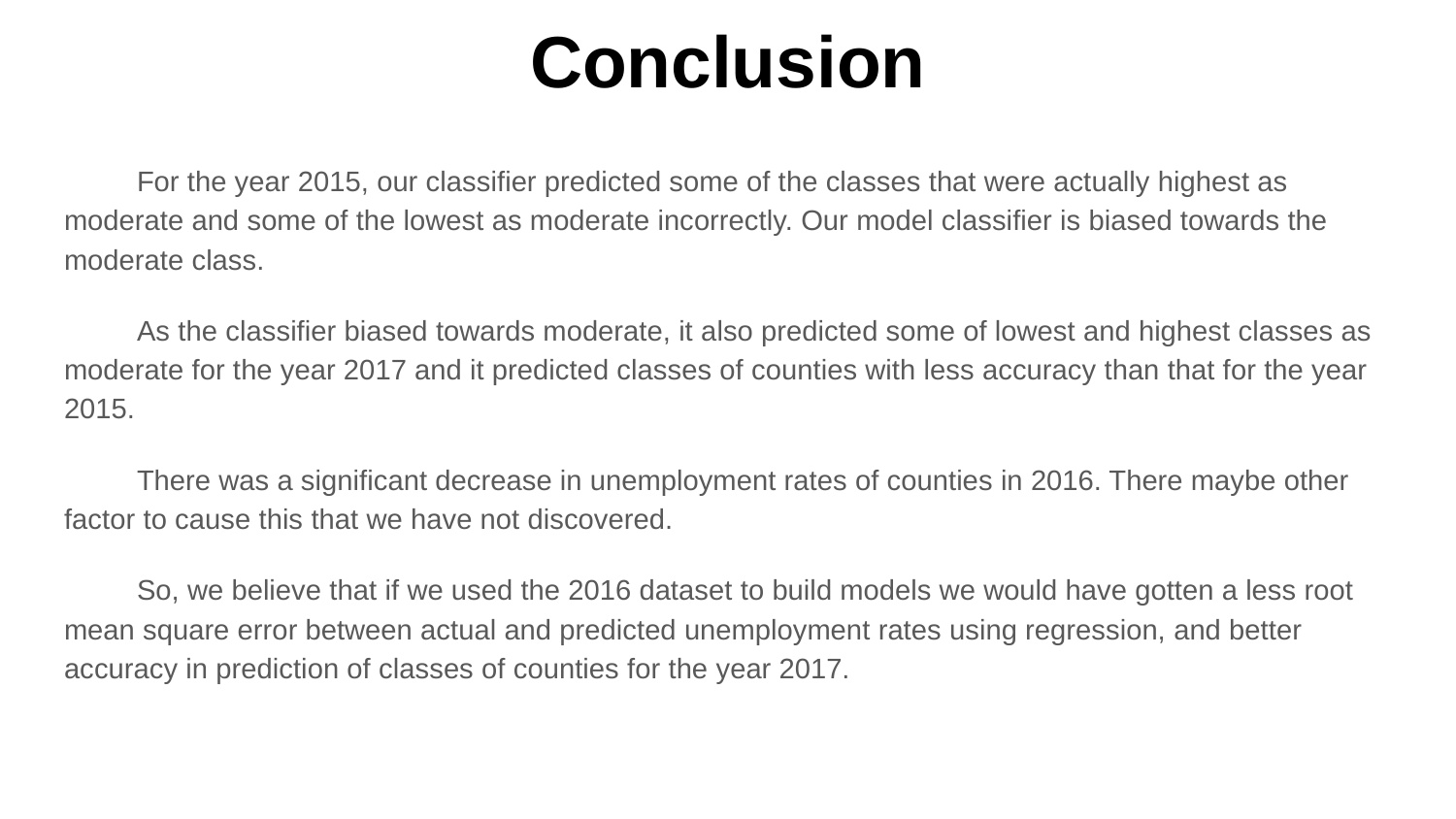

# Conclusion

For the year 2015, our classifier predicted some of the classes that were actually highest as moderate and some of the lowest as moderate incorrectly. Our model classifier is biased towards the moderate class.
As the classifier biased towards moderate, it also predicted some of lowest and highest classes as moderate for the year 2017 and it predicted classes of counties with less accuracy than that for the year 2015.
There was a significant decrease in unemployment rates of counties in 2016. There maybe other factor to cause this that we have not discovered.
So, we believe that if we used the 2016 dataset to build models we would have gotten a less root mean square error between actual and predicted unemployment rates using regression, and better accuracy in prediction of classes of counties for the year 2017.